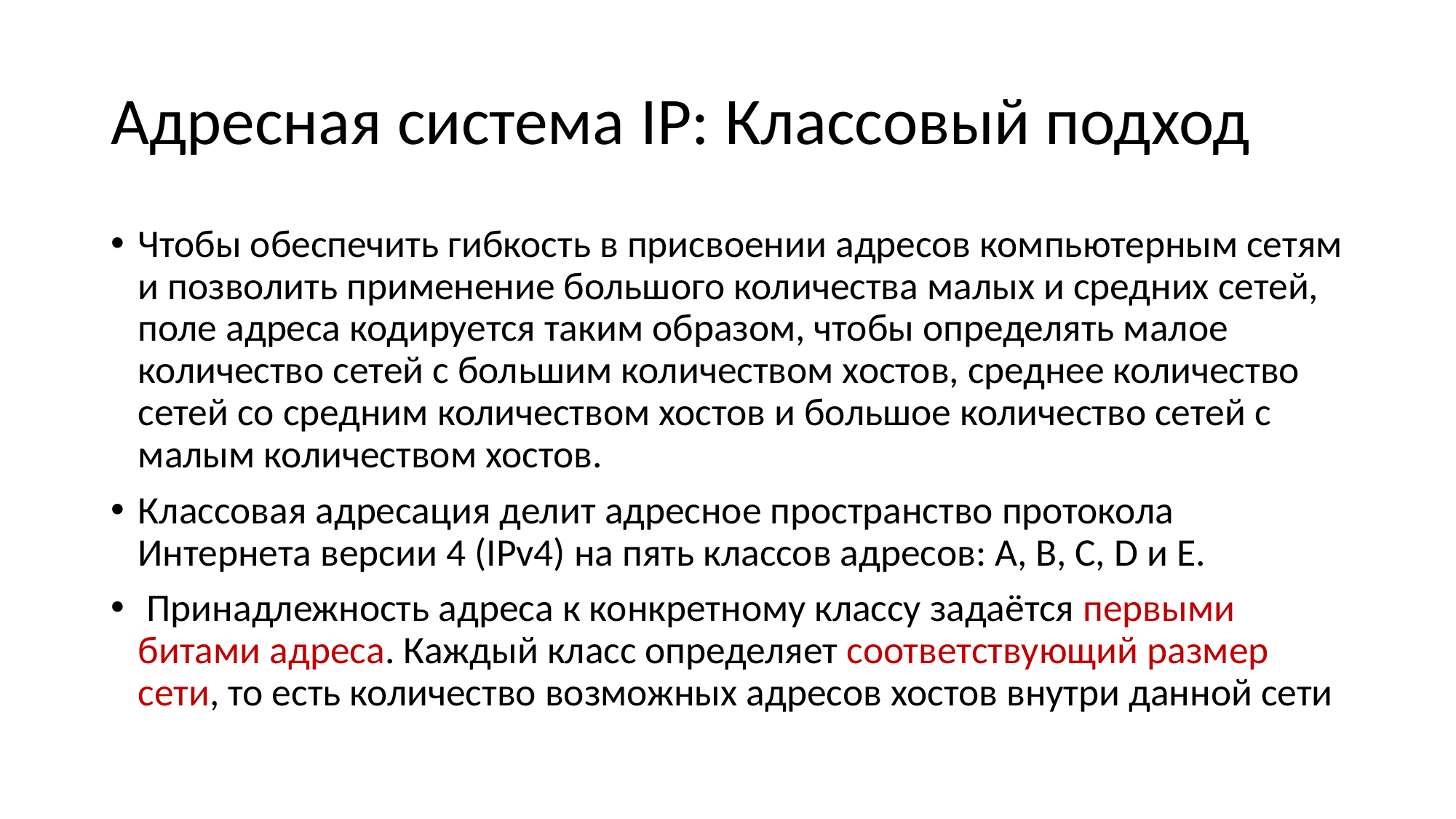

# Адресная система IP: Классовый подход
Чтобы обеспечить гибкость в присвоении адресов компьютерным сетям и позволить применение большого количества малых и средних сетей, поле адреса кодируется таким образом, чтобы определять малое количество сетей с большим количеством хостов, среднее количество сетей со средним количеством хостов и большое количество сетей с малым количеством хостов.
Классовая адресация делит адресное пространство протокола Интернета версии 4 (IPv4) на пять классов адресов: A, B, C, D и E.
 Принадлежность адреса к конкретному классу задаётся первыми битами адреса. Каждый класс определяет соответствующий размер сети, то есть количество возможных адресов хостов внутри данной сети